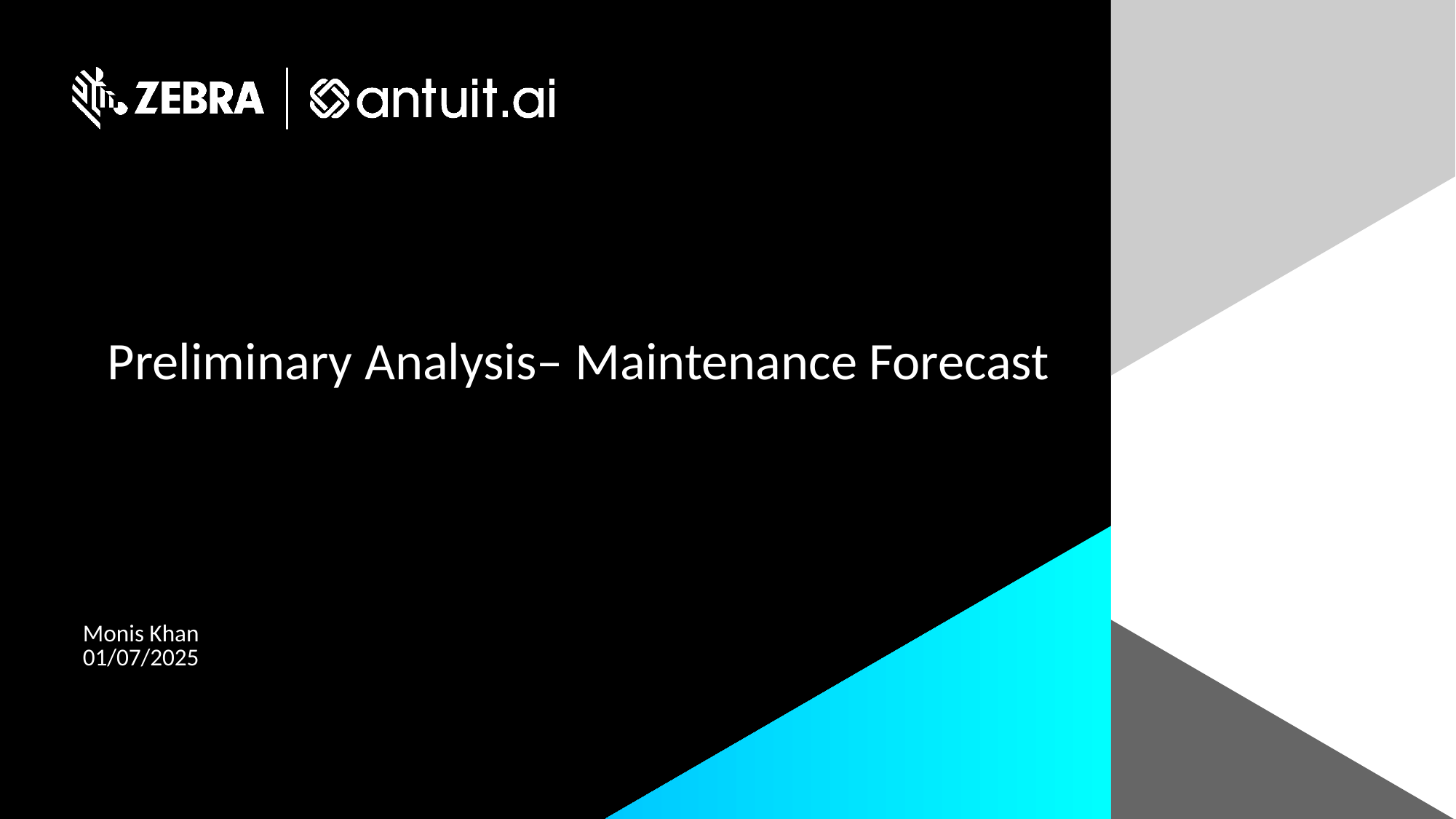

# Preliminary Analysis– Maintenance Forecast

Monis Khan
01/07/2025